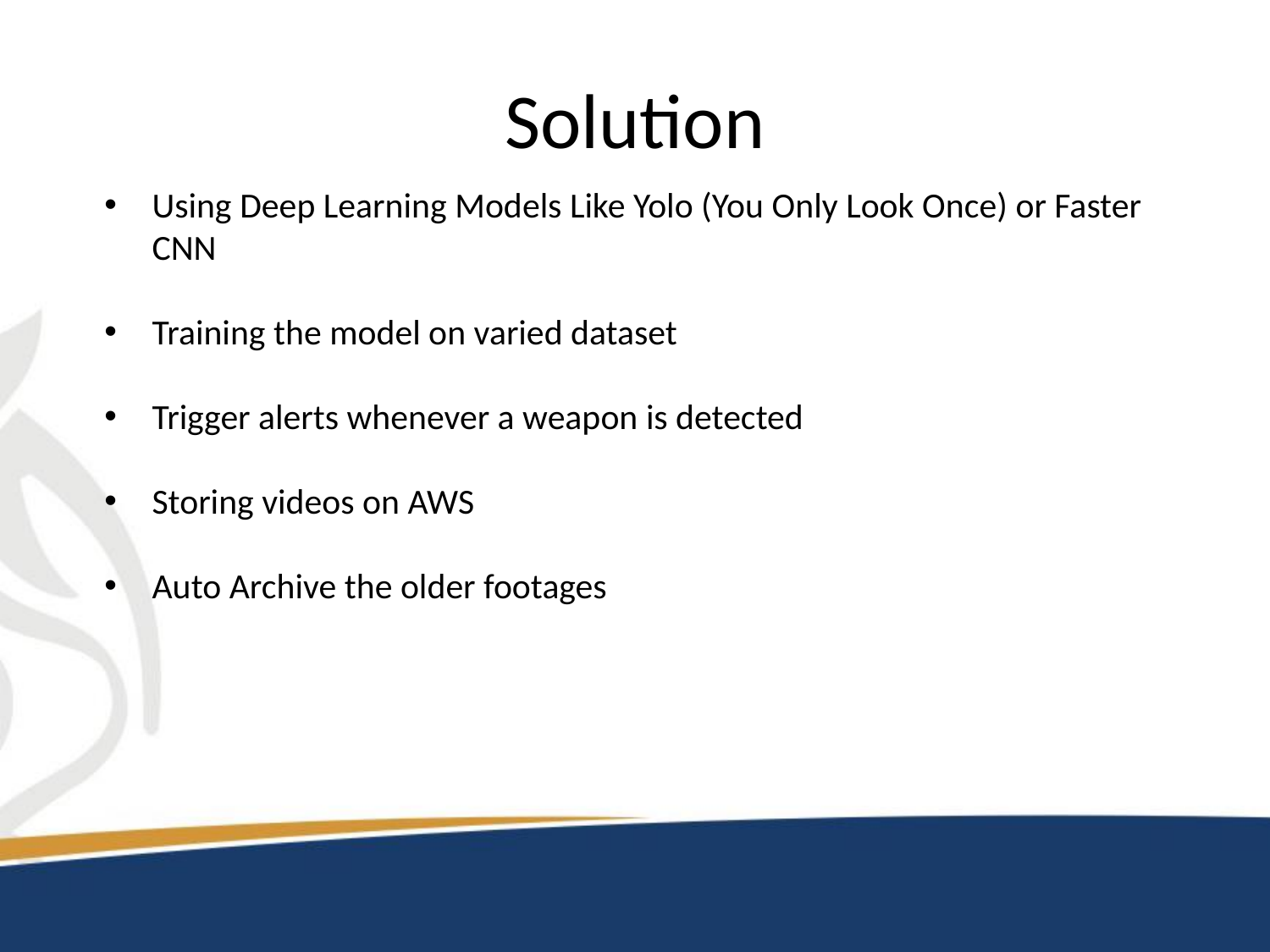

# Solution
Using Deep Learning Models Like Yolo (You Only Look Once) or Faster CNN

Training the model on varied dataset

Trigger alerts whenever a weapon is detected

Storing videos on AWS

Auto Archive the older footages